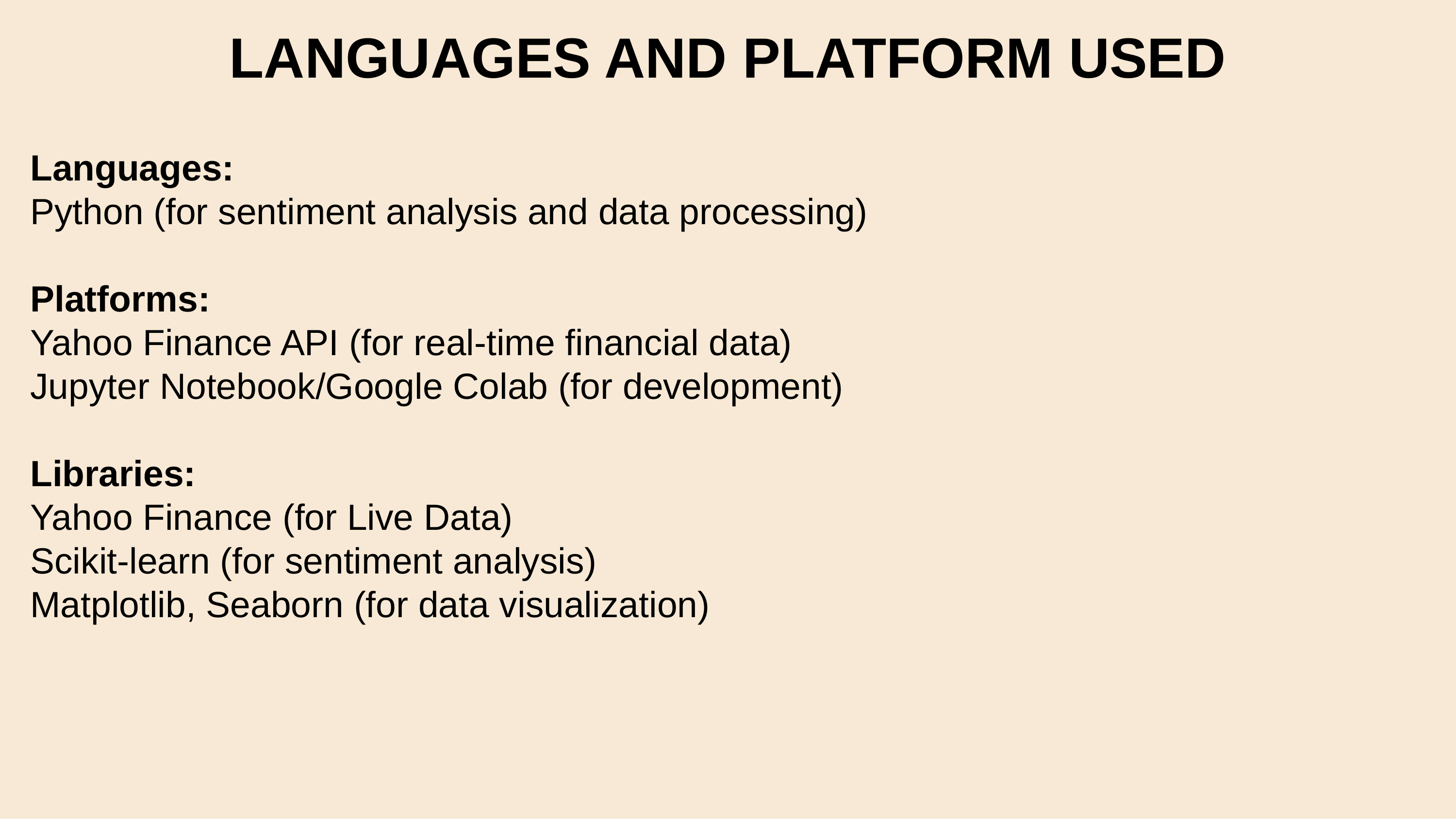

# LANGUAGES AND PLATFORM USED
Languages:
Python (for sentiment analysis and data processing)

Platforms:
Yahoo Finance API (for real-time financial data)
Jupyter Notebook/Google Colab (for development)

Libraries:
Yahoo Finance (for Live Data)
Scikit-learn (for sentiment analysis)
Matplotlib, Seaborn (for data visualization)